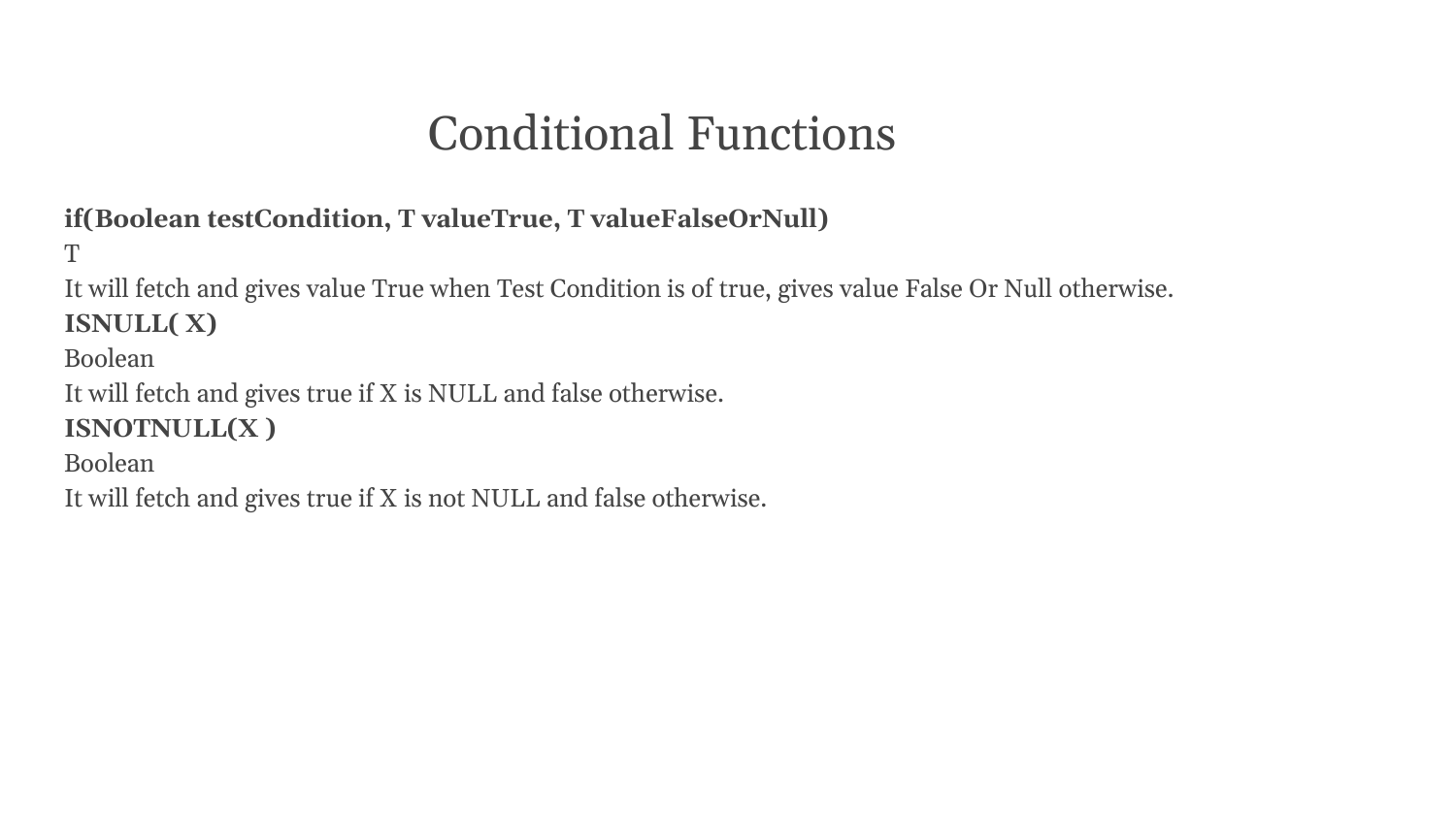

# Conditional Functions

if(Boolean testCondition, T valueTrue, T valueFalseOrNull)
T
It will fetch and gives value True when Test Condition is of true, gives value False Or Null otherwise.
ISNULL( X)
Boolean
It will fetch and gives true if X is NULL and false otherwise.
ISNOTNULL(X )
Boolean
It will fetch and gives true if X is not NULL and false otherwise.